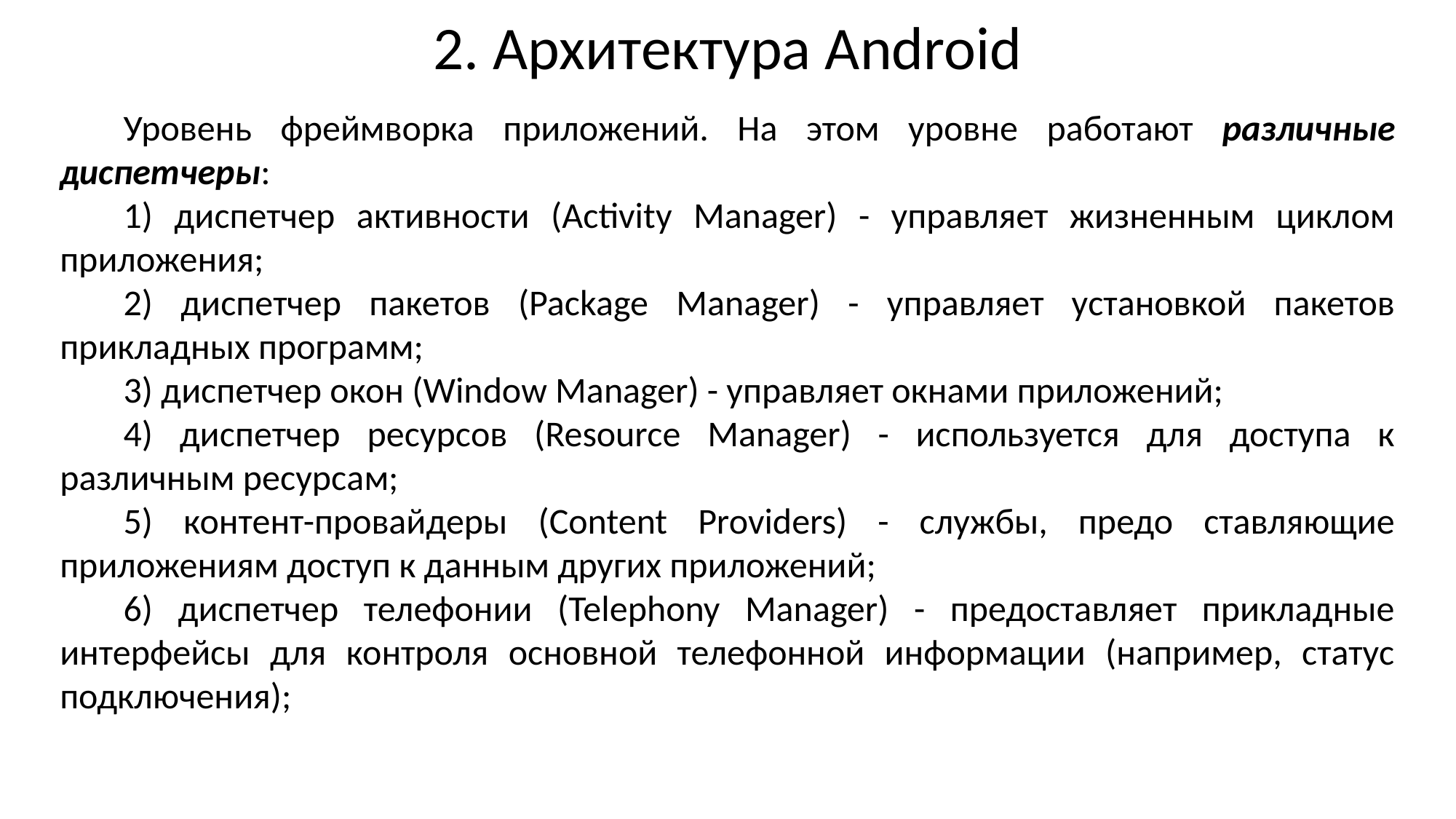

# 2. Архитектура Android
Уровень фреймворка приложений. На этом уровне работают различные диспетчеры:
1) диспетчер активности (Activity Manager) - управляет жизненным циклом приложения;
2) диспетчер пакетов (Package Manager) - управляет установкой пакетов прикладных программ;
3) диспетчер окон (Window Manager) - управляет окнами приложений;
4) диспетчер ресурсов (Resource Manager) - используется для доступа к различным ресурсам;
5) контент-провайдеры (Content Providers) - службы, предо ставляющие приложениям доступ к данным других приложений;
6) диспетчер телефонии (Telephony Manager) - предоставляет прикладные интерфейсы для контроля основной телефонной информации (например, статус подключения);